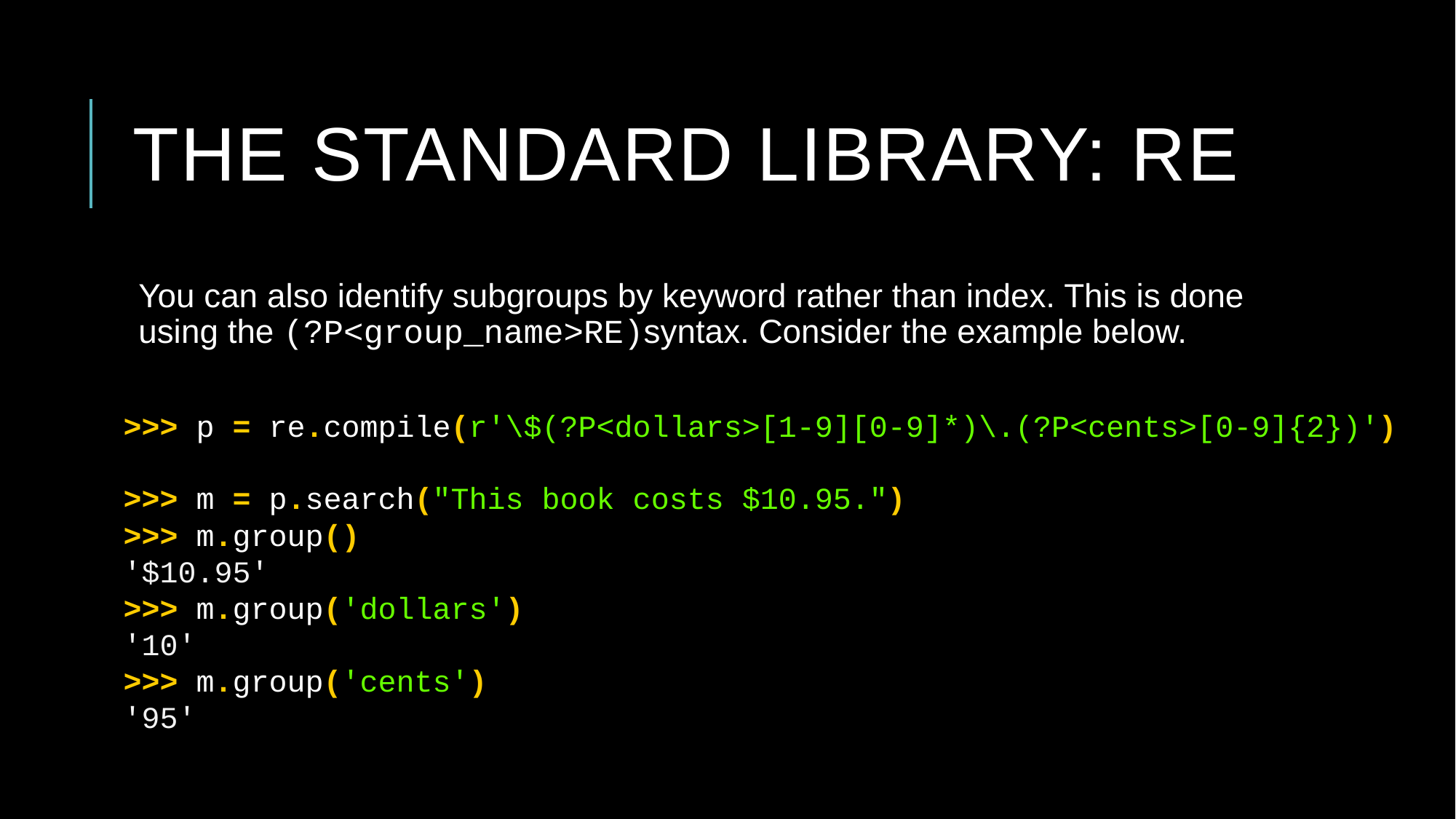

# The Standard library: re
You can also identify subgroups by keyword rather than index. This is done using the (?P<group_name>RE)syntax. Consider the example below.
>>> p = re.compile(r'\$(?P<dollars>[1-9][0-9]*)\.(?P<cents>[0-9]{2})')
>>> m = p.search("This book costs $10.95.")
>>> m.group()
'$10.95'
>>> m.group('dollars')
'10'
>>> m.group('cents')
'95'